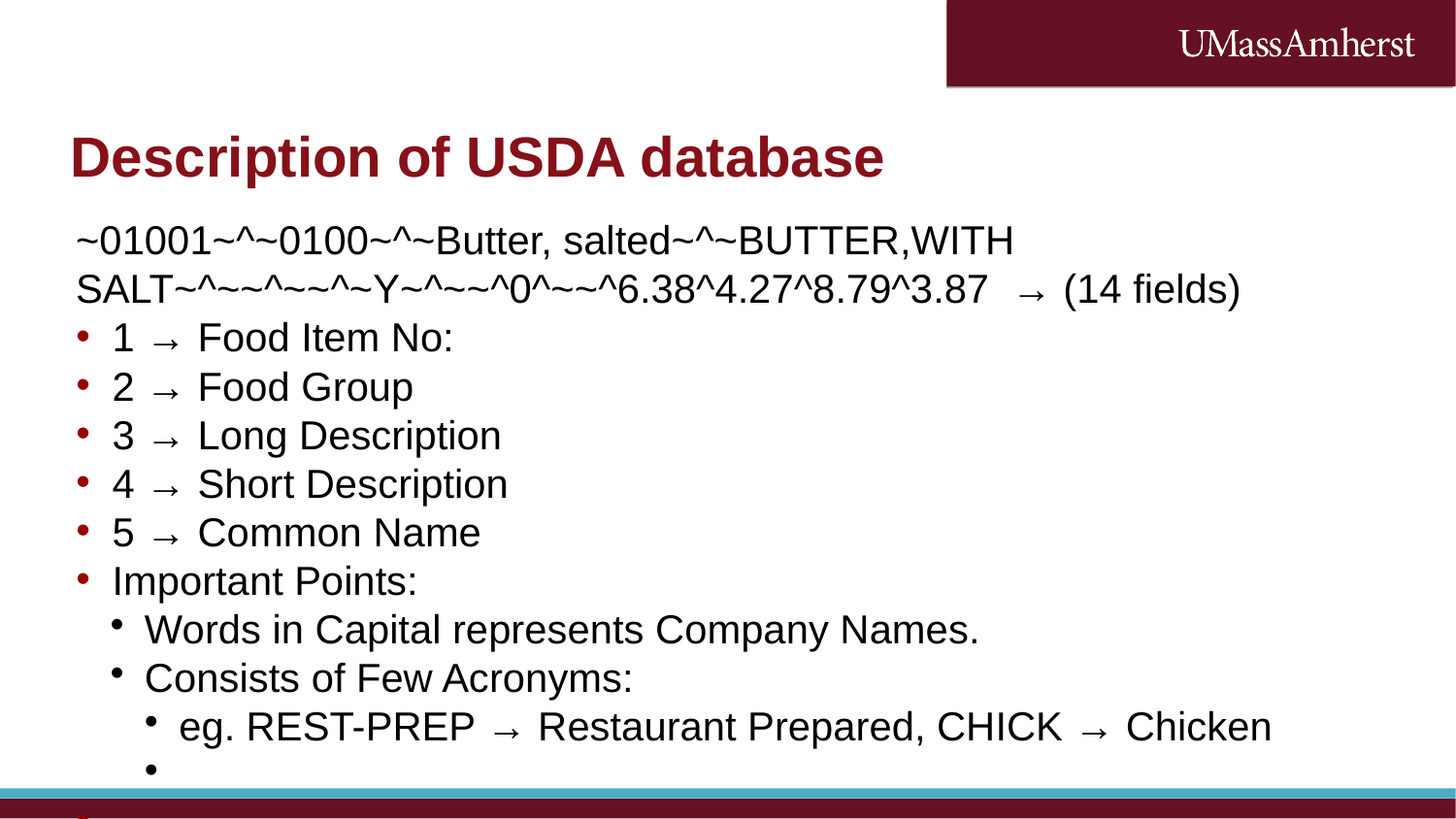

Description of USDA database
~01001~^~0100~^~Butter, salted~^~BUTTER,WITH SALT~^~~^~~^~Y~^~~^0^~~^6.38^4.27^8.79^3.87  → (14 fields)
1 → Food Item No:
2 → Food Group
3 → Long Description
4 → Short Description
5 → Common Name
Important Points:
Words in Capital represents Company Names.
Consists of Few Acronyms:
eg. REST-PREP → Restaurant Prepared, CHICK → Chicken